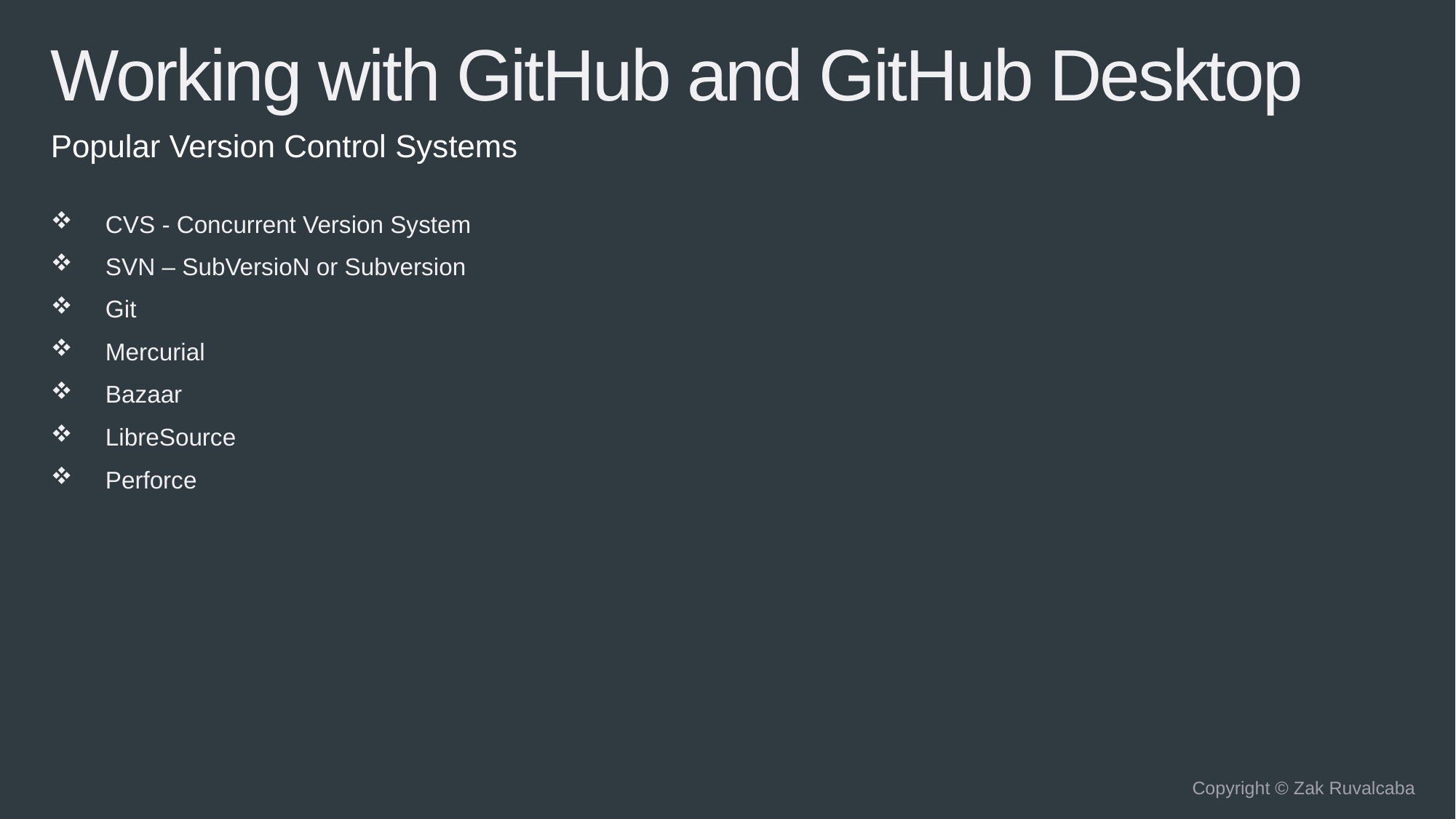

# Working with GitHub and GitHub Desktop
Popular Version Control Systems
CVS - Concurrent Version System
SVN – SubVersioN or Subversion
Git
Mercurial
Bazaar
LibreSource
Perforce